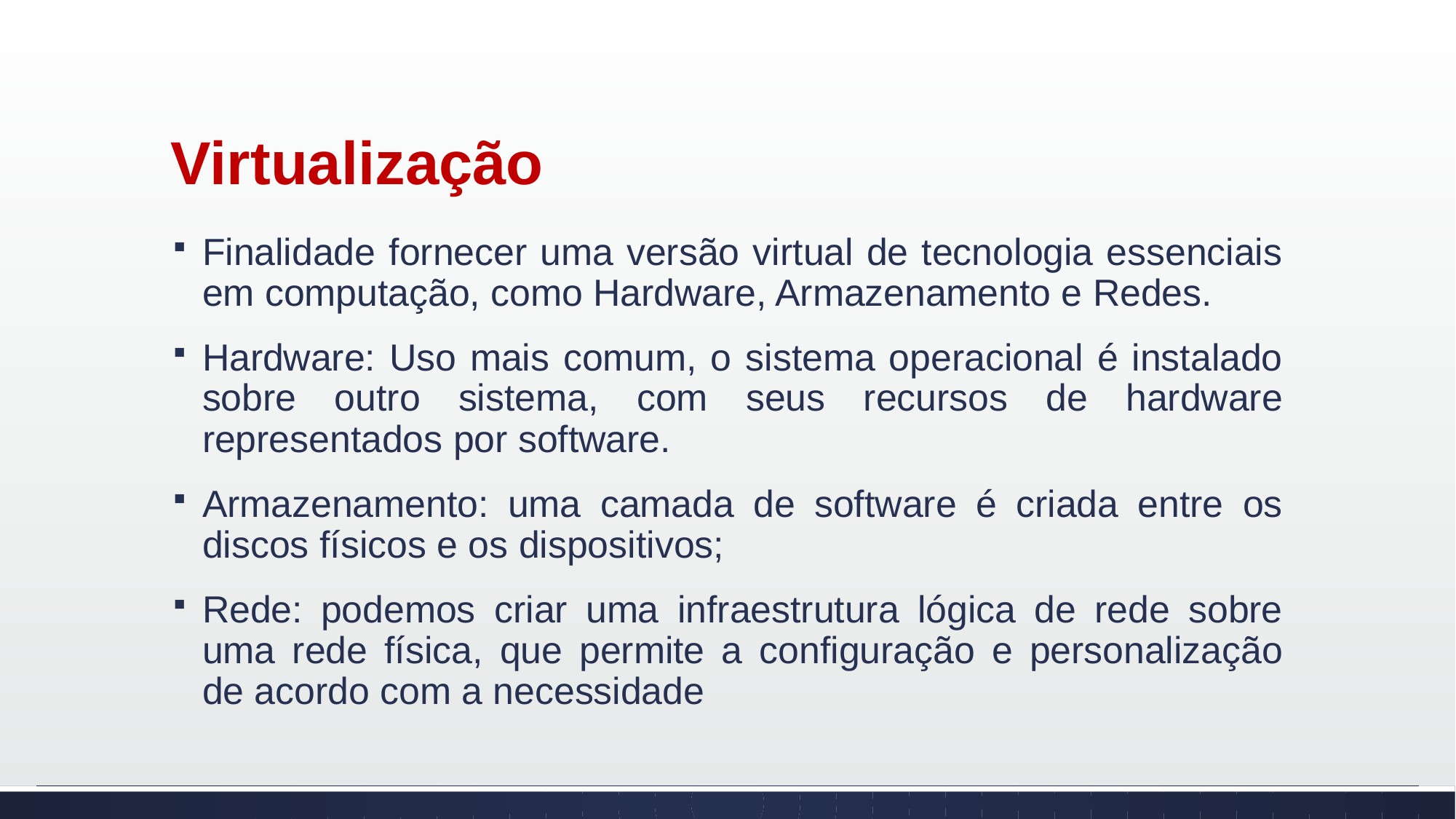

# Virtualização
Finalidade fornecer uma versão virtual de tecnologia essenciais em computação, como Hardware, Armazenamento e Redes.
Hardware: Uso mais comum, o sistema operacional é instalado sobre outro sistema, com seus recursos de hardware representados por software.
Armazenamento: uma camada de software é criada entre os discos físicos e os dispositivos;
Rede: podemos criar uma infraestrutura lógica de rede sobre uma rede física, que permite a configuração e personalização de acordo com a necessidade